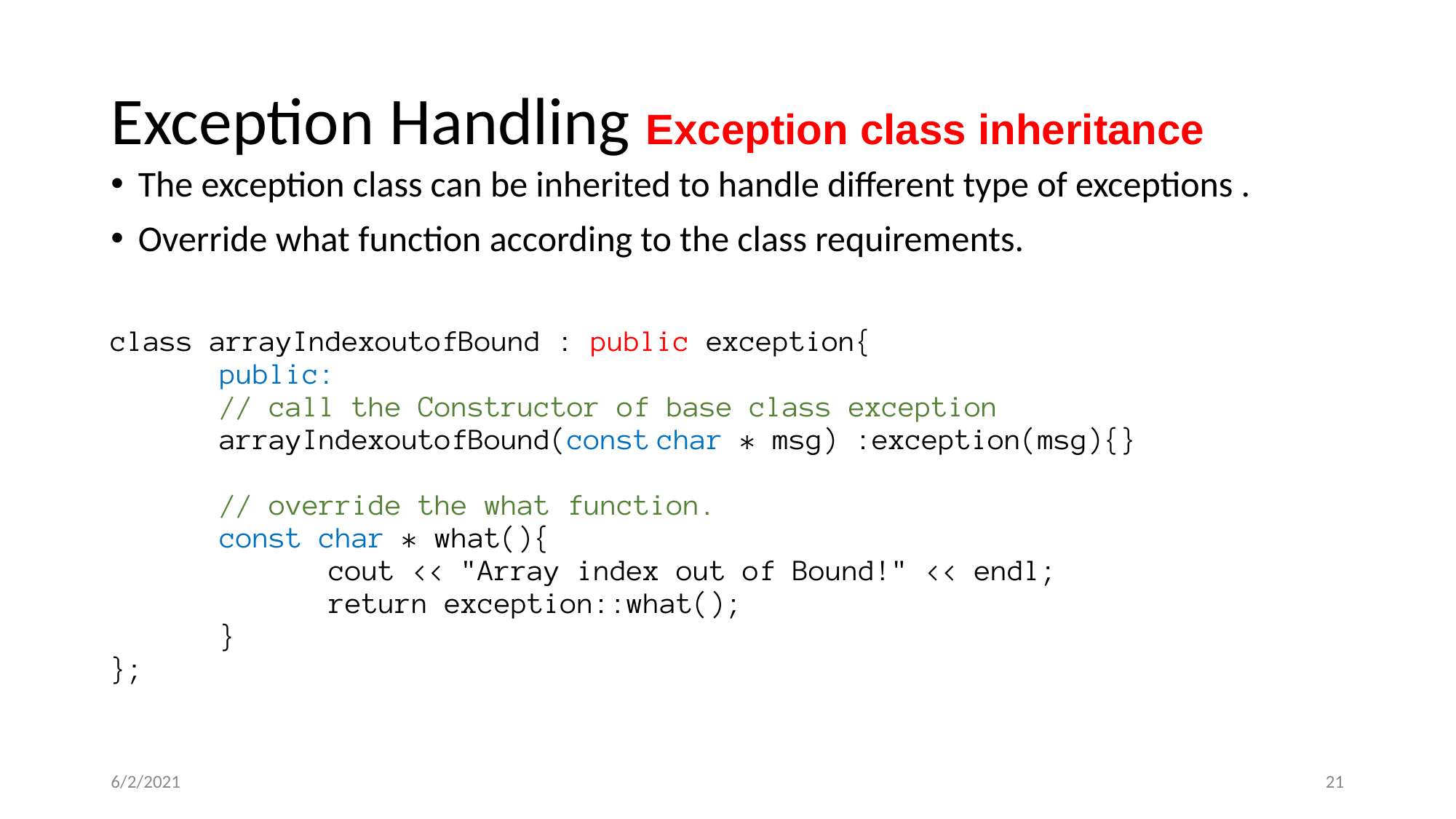

# Exception Handling Exception class inheritance
The exception class can be inherited to handle different type of exceptions .
Override what function according to the class requirements.

class arrayIndexoutofBound : public exception{
	public:
	// call the Constructor of base class exception
	arrayIndexoutofBound(const char * msg) :exception(msg){}

	// override the what function.
	const char * what(){
		cout << "Array index out of Bound!" << endl;
		return exception::what();
	}
};
6/2/2021
21